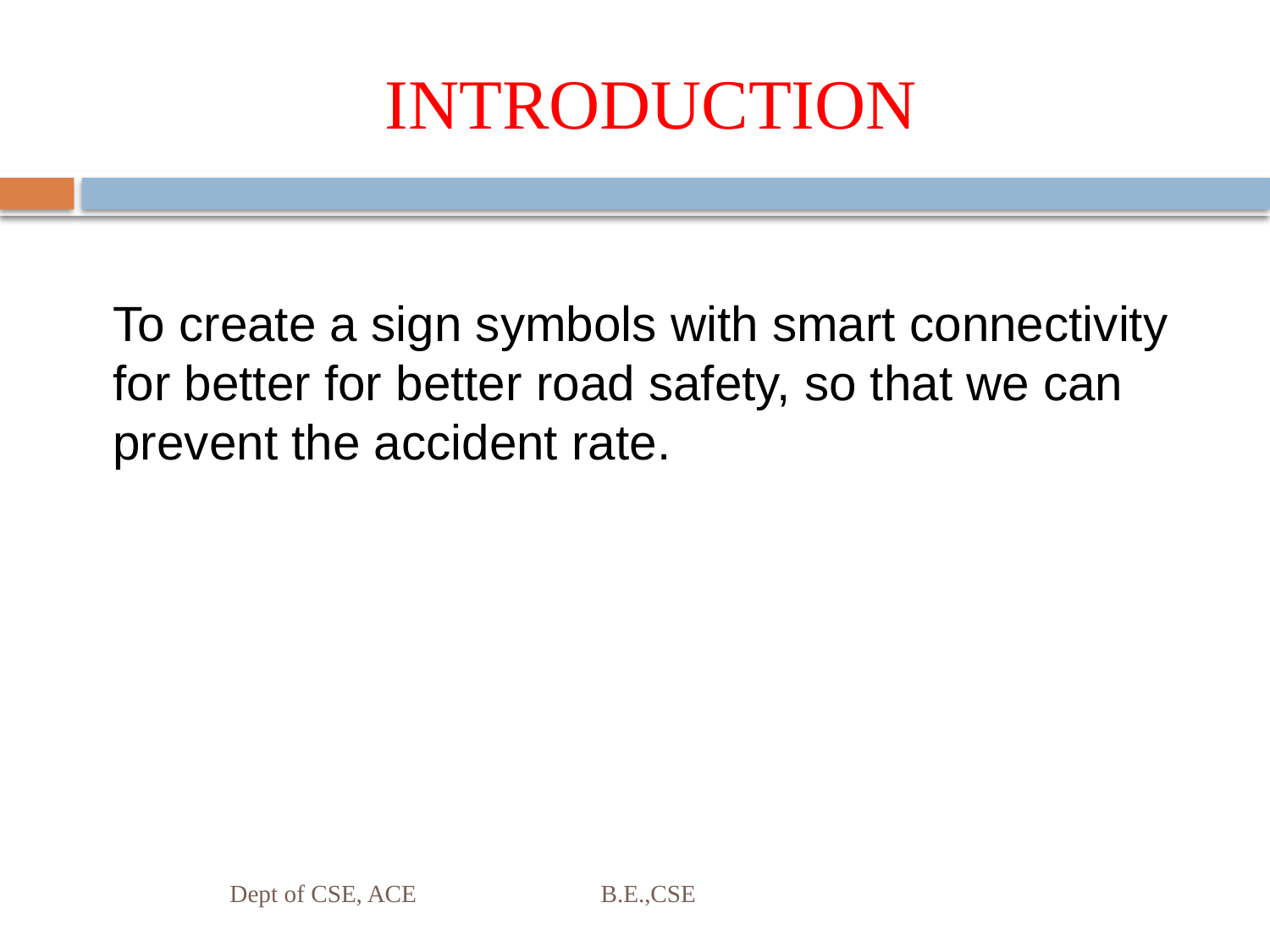

# INTRODUCTION
To create a sign symbols with smart connectivity for better for better road safety, so that we can prevent the accident rate.
Dept of CSE, ACE                              B.E.,CSE